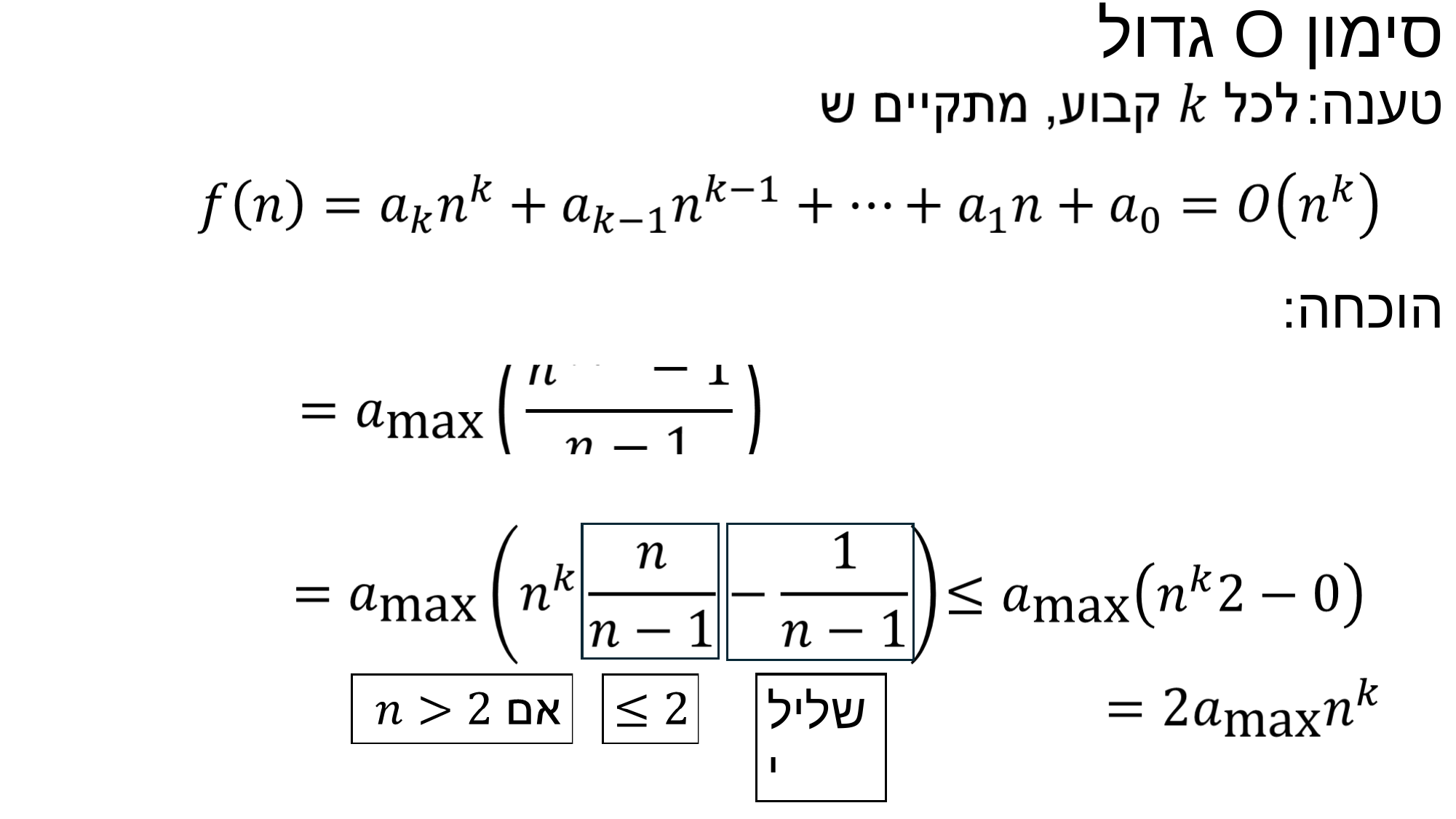

סימון O גדול
#

טענה:

הוכחה:

שלילי